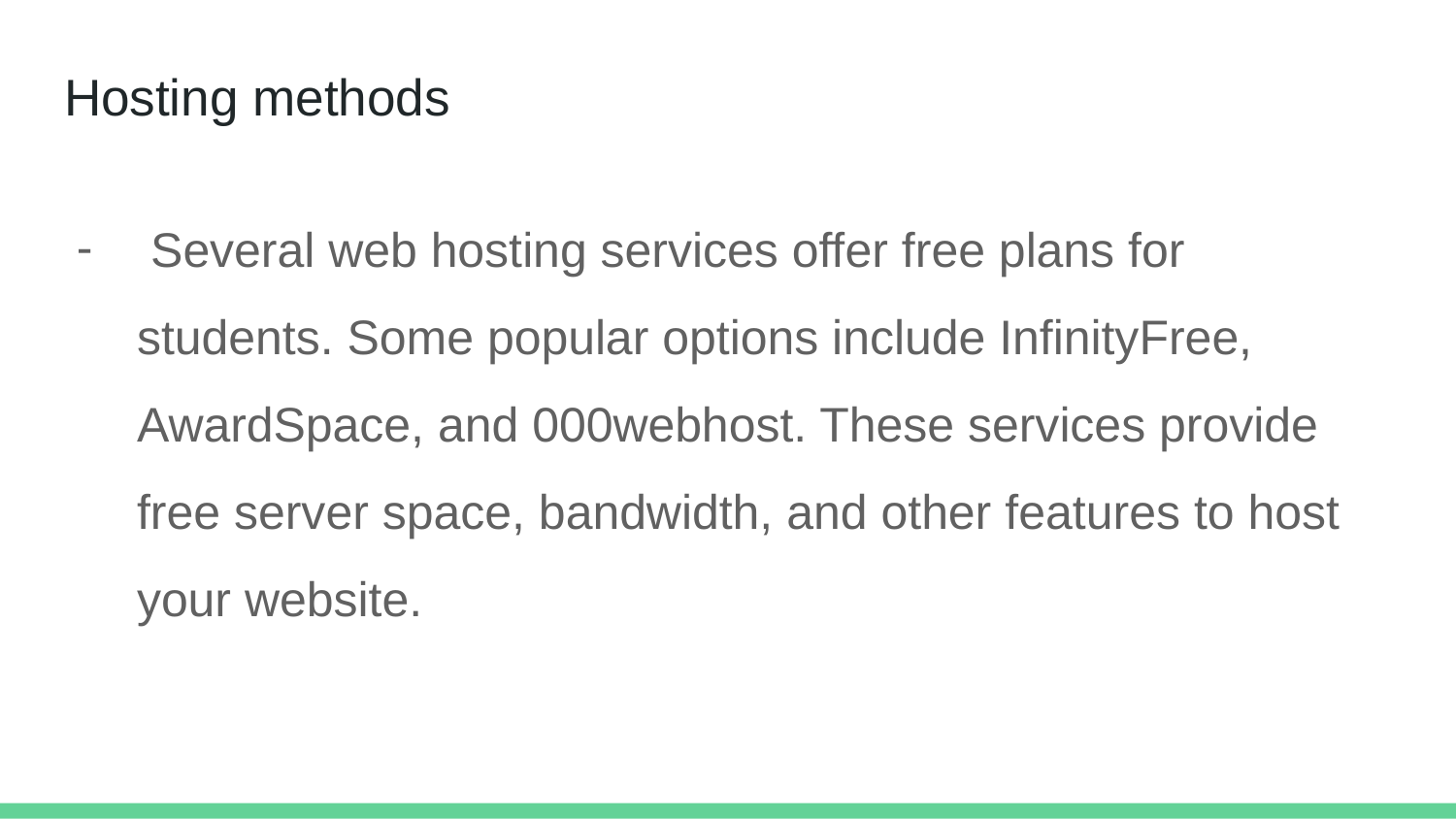

# Hosting methods
 Several web hosting services offer free plans for students. Some popular options include InfinityFree, AwardSpace, and 000webhost. These services provide free server space, bandwidth, and other features to host your website.